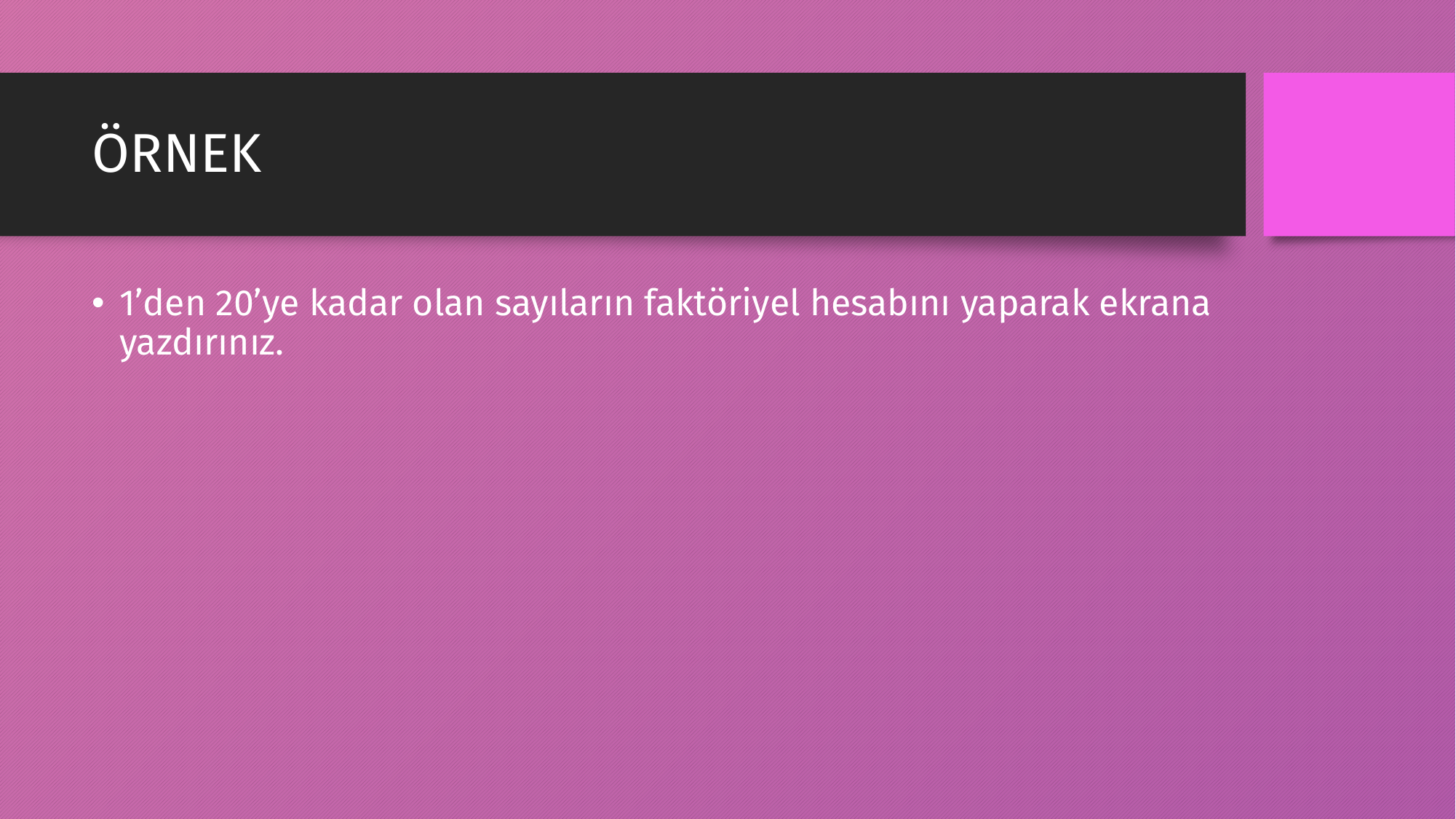

# ÖRNEK
1’den 20’ye kadar olan sayıların faktöriyel hesabını yaparak ekrana yazdırınız.